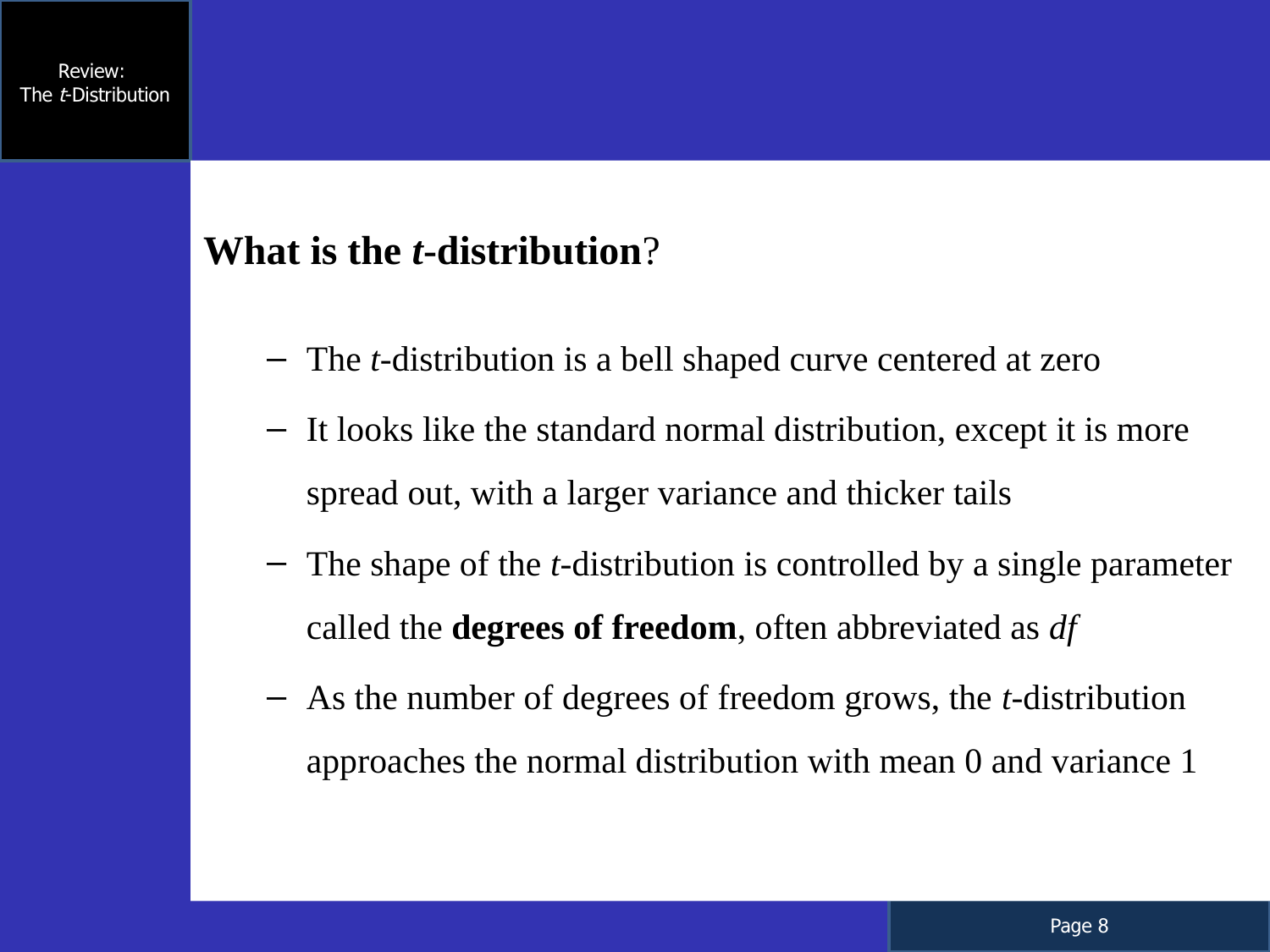

Review:
The t-Distribution

What is the t-distribution?

The t-distribution is a bell shaped curve centered at zero
It looks like the standard normal distribution, except it is more spread out, with a larger variance and thicker tails
The shape of the t-distribution is controlled by a single parameter called the degrees of freedom, often abbreviated as df
As the number of degrees of freedom grows, the t-distribution approaches the normal distribution with mean 0 and variance 1